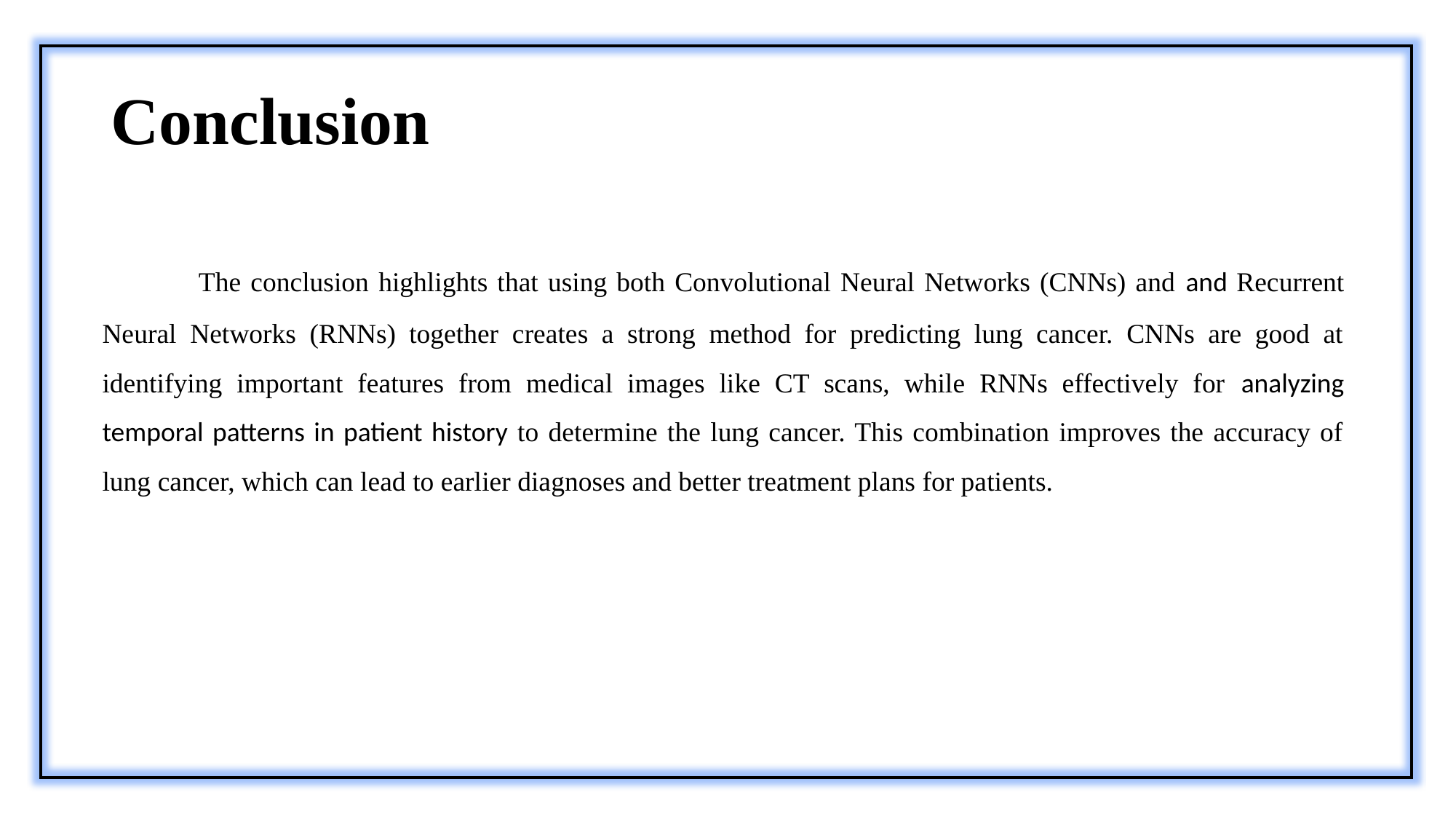

# Conclusion
          The conclusion highlights that using both Convolutional Neural Networks (CNNs) and and Recurrent Neural Networks (RNNs) together creates a strong method for predicting lung cancer. CNNs are good at identifying important features from medical images like CT scans, while RNNs effectively for analyzing temporal patterns in patient history to determine the lung cancer. This combination improves the accuracy of lung cancer, which can lead to earlier diagnoses and better treatment plans for patients.